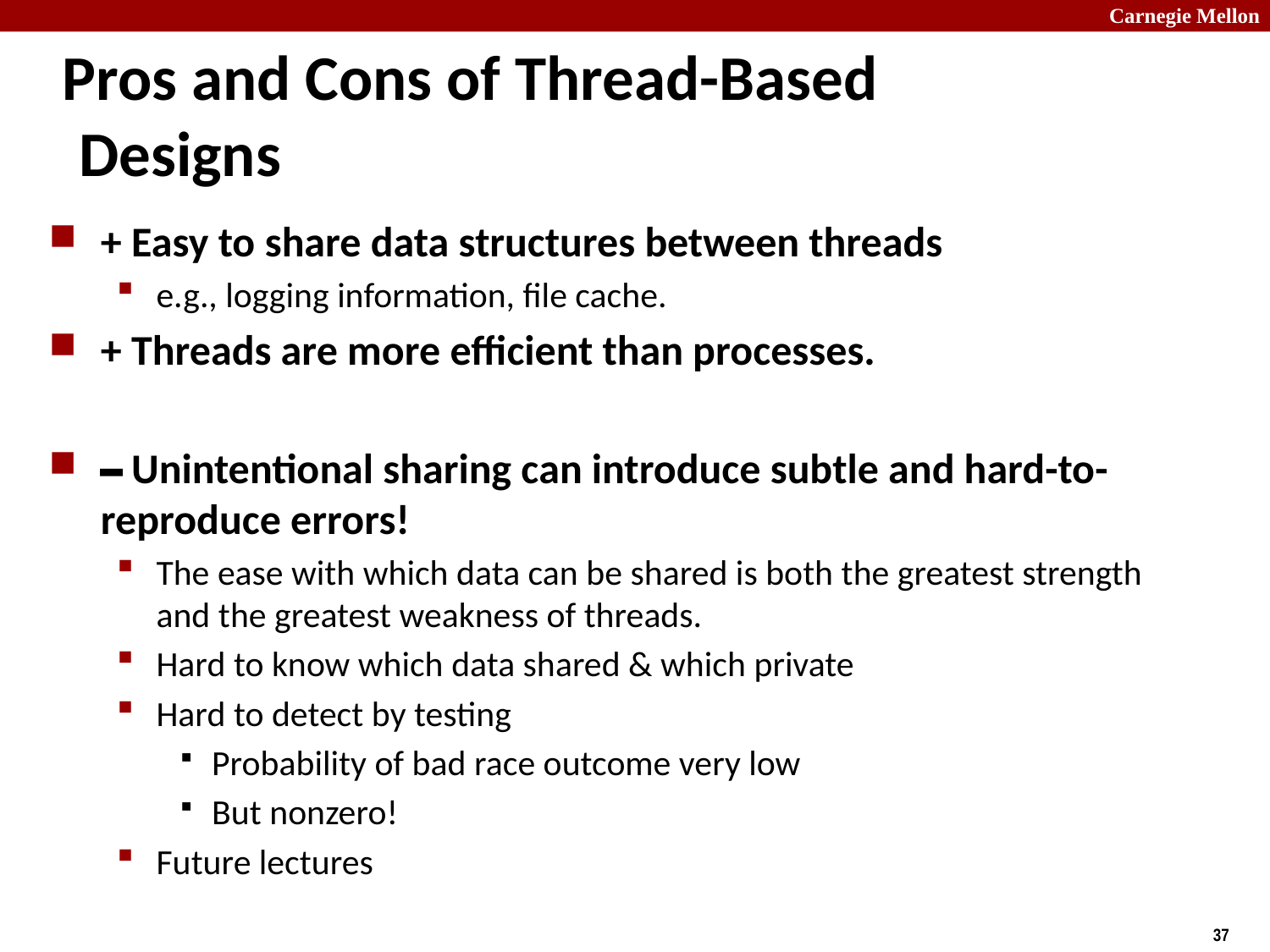

# Pros and Cons of Thread-Based Designs
+ Easy to share data structures between threads
e.g., logging information, file cache.
+ Threads are more efficient than processes.

– Unintentional sharing can introduce subtle and hard-to-reproduce errors!
The ease with which data can be shared is both the greatest strength and the greatest weakness of threads.
Hard to know which data shared & which private
Hard to detect by testing
Probability of bad race outcome very low
But nonzero!
Future lectures